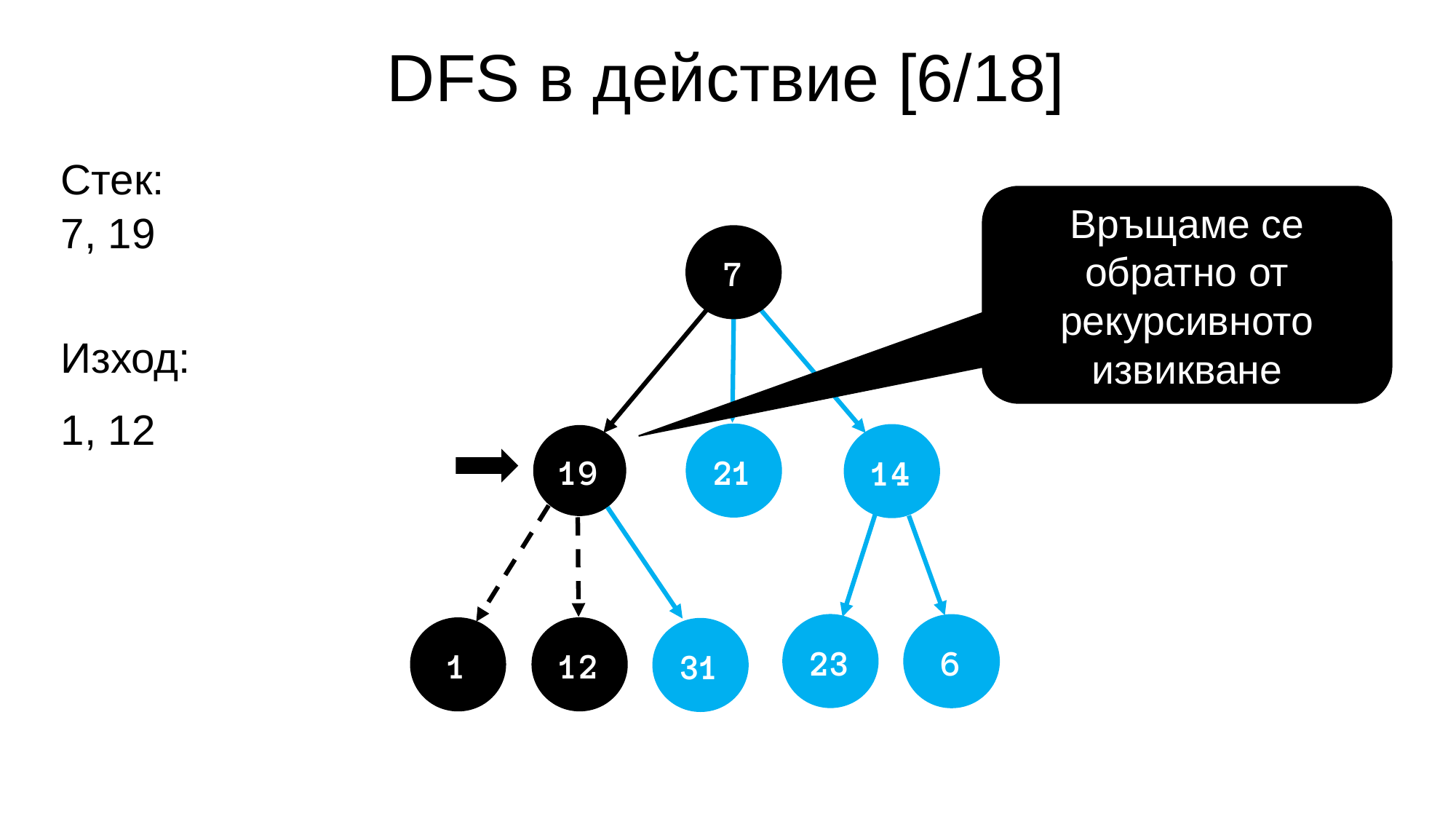

DFS в действие [6/18]
Стек:
7, 19

Изход:
1, 12
Връщаме се обратно от рекурсивното извикване
7
21
19
14
23
6
12
1
31